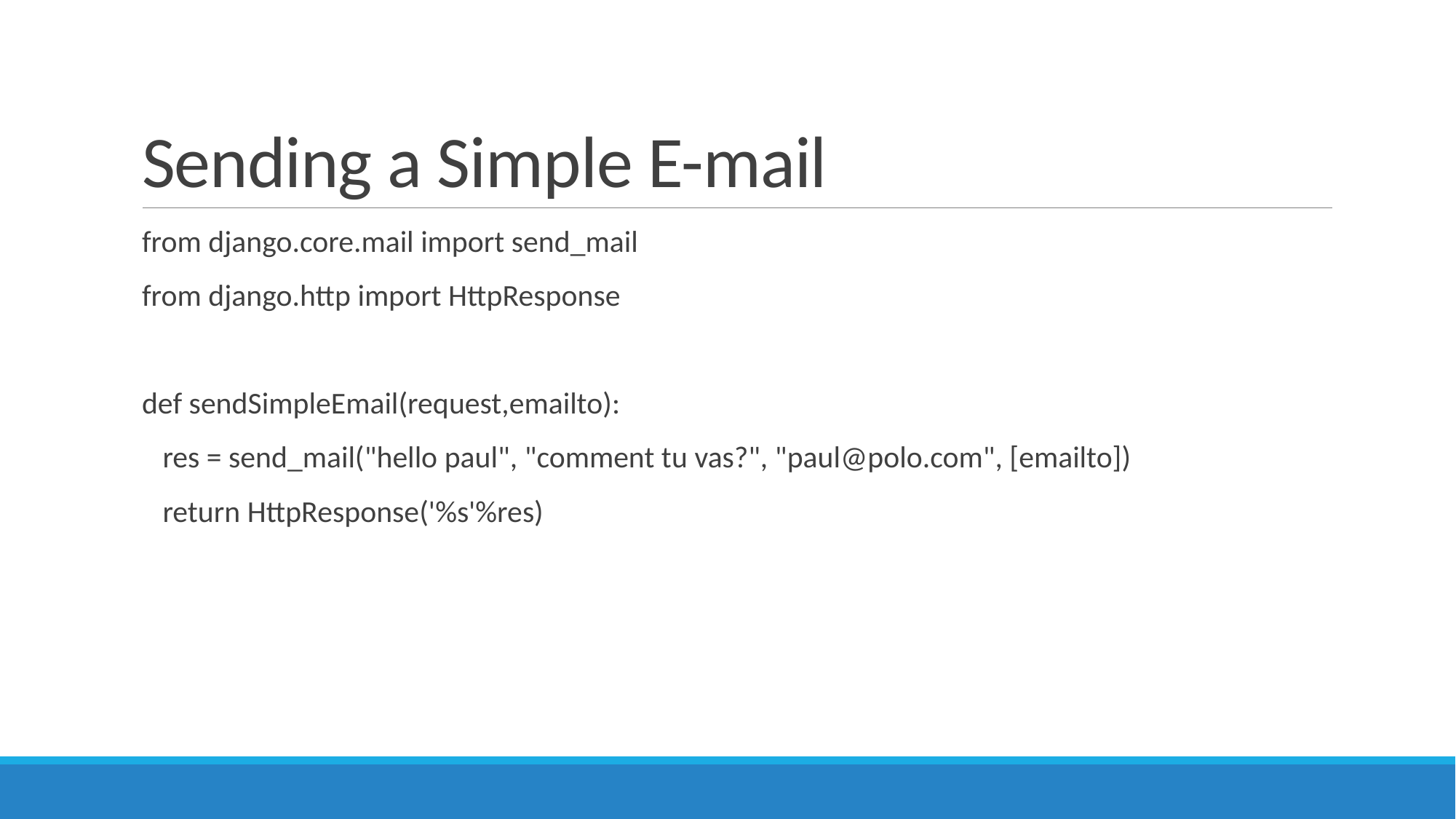

# Sending a Simple E-mail
from django.core.mail import send_mail
from django.http import HttpResponse

def sendSimpleEmail(request,emailto):
   res = send_mail("hello paul", "comment tu vas?", "paul@polo.com", [emailto])
   return HttpResponse('%s'%res)